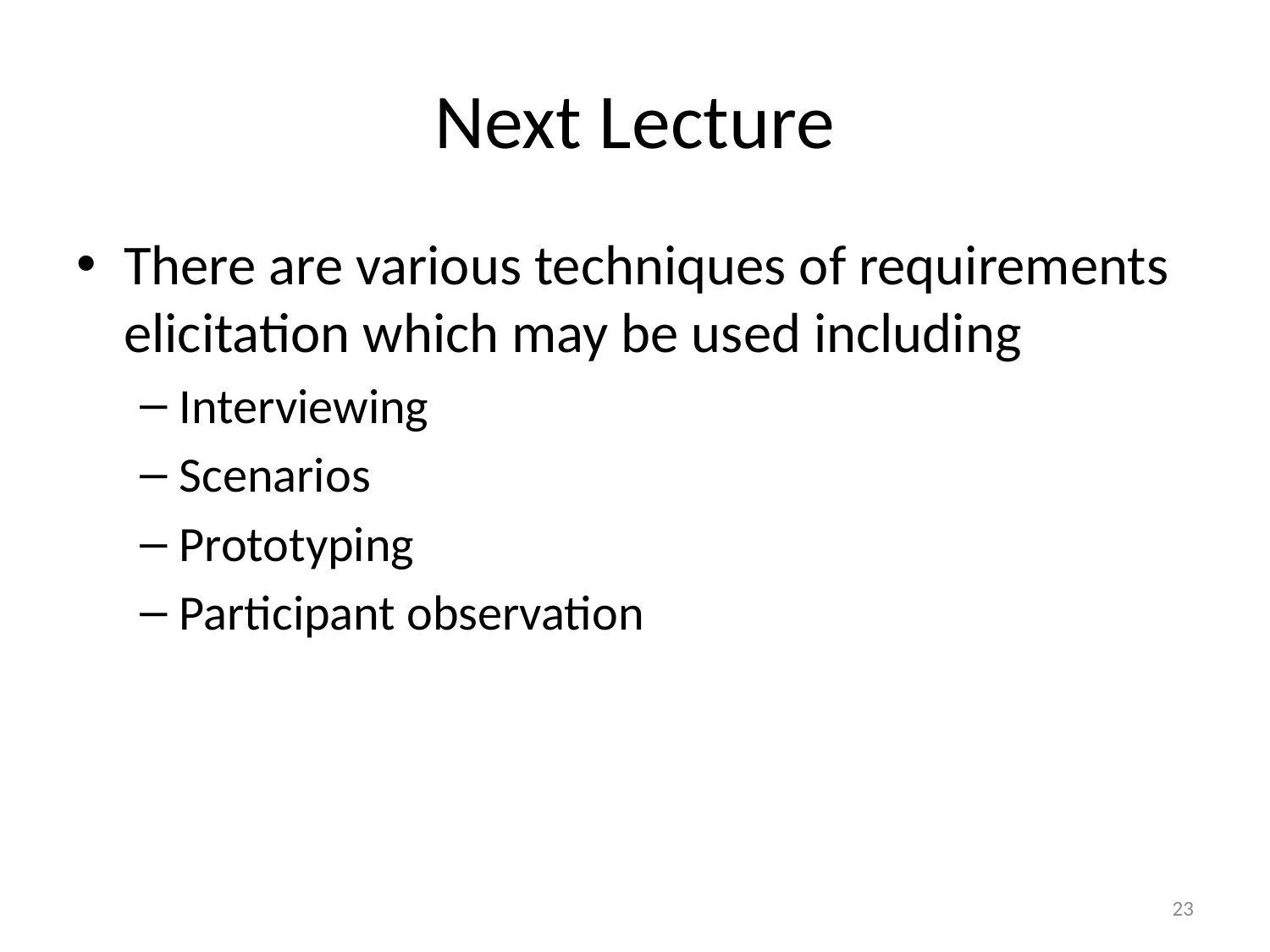

# Next Lecture
There are various techniques of requirements elicitation which may be used including
Interviewing
Scenarios
Prototyping
Participant observation

23